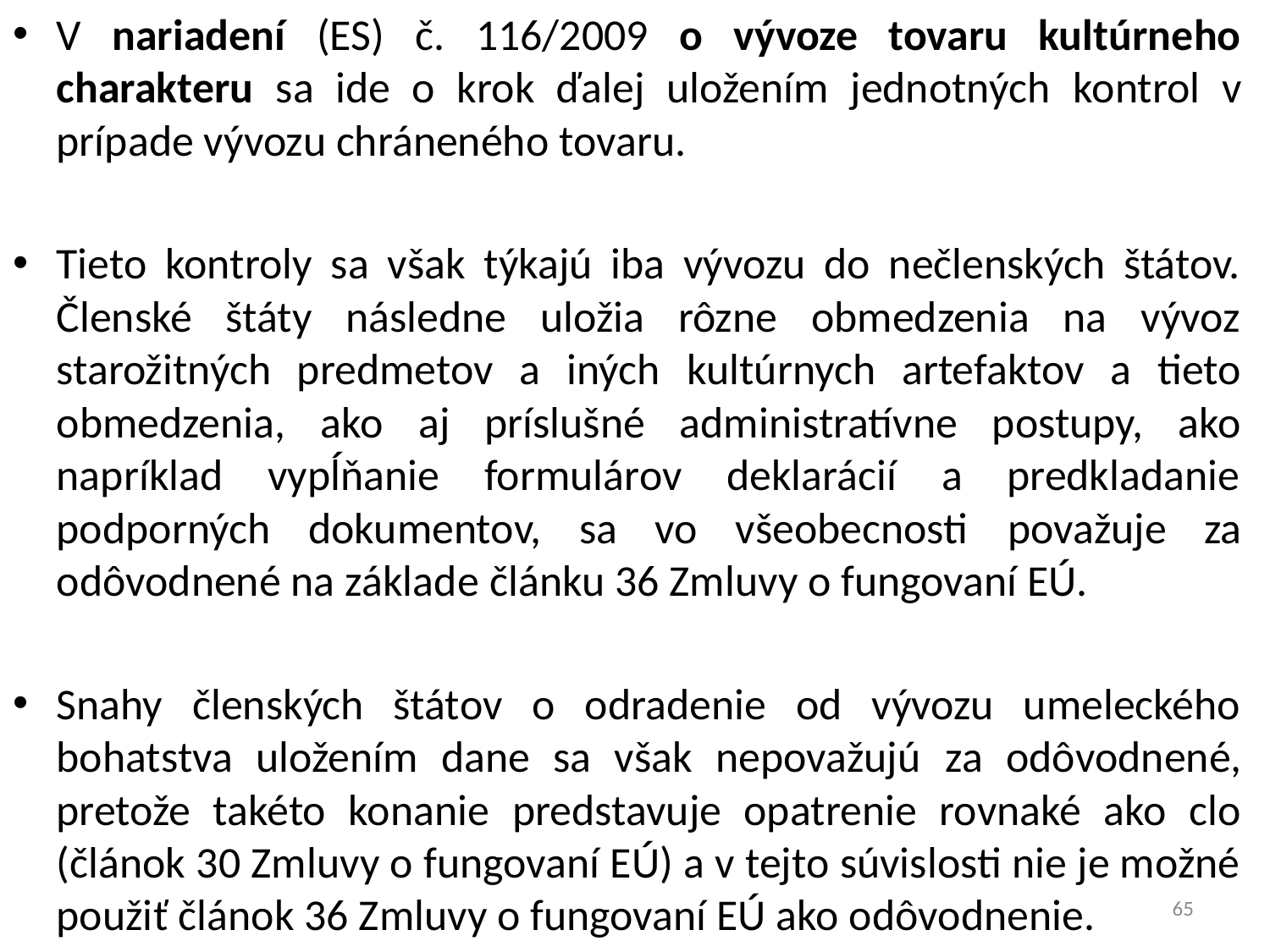

V nariadení (ES) č. 116/2009 o vývoze tovaru kultúrneho charakteru sa ide o krok ďalej uložením jednotných kontrol v prípade vývozu chráneného tovaru.

Tieto kontroly sa však týkajú iba vývozu do nečlenských štátov. Členské štáty následne uložia rôzne obmedzenia na vývoz starožitných predmetov a iných kultúrnych artefaktov a tieto obmedzenia, ako aj príslušné administratívne postupy, ako napríklad vypĺňanie formulárov deklarácií a predkladanie podporných dokumentov, sa vo všeobecnosti považuje za odôvodnené na základe článku 36 Zmluvy o fungovaní EÚ.

Snahy členských štátov o odradenie od vývozu umeleckého bohatstva uložením dane sa však nepovažujú za odôvodnené, pretože takéto konanie predstavuje opatrenie rovnaké ako clo (článok 30 Zmluvy o fungovaní EÚ) a v tejto súvislosti nie je možné použiť článok 36 Zmluvy o fungovaní EÚ ako odôvodnenie.
65